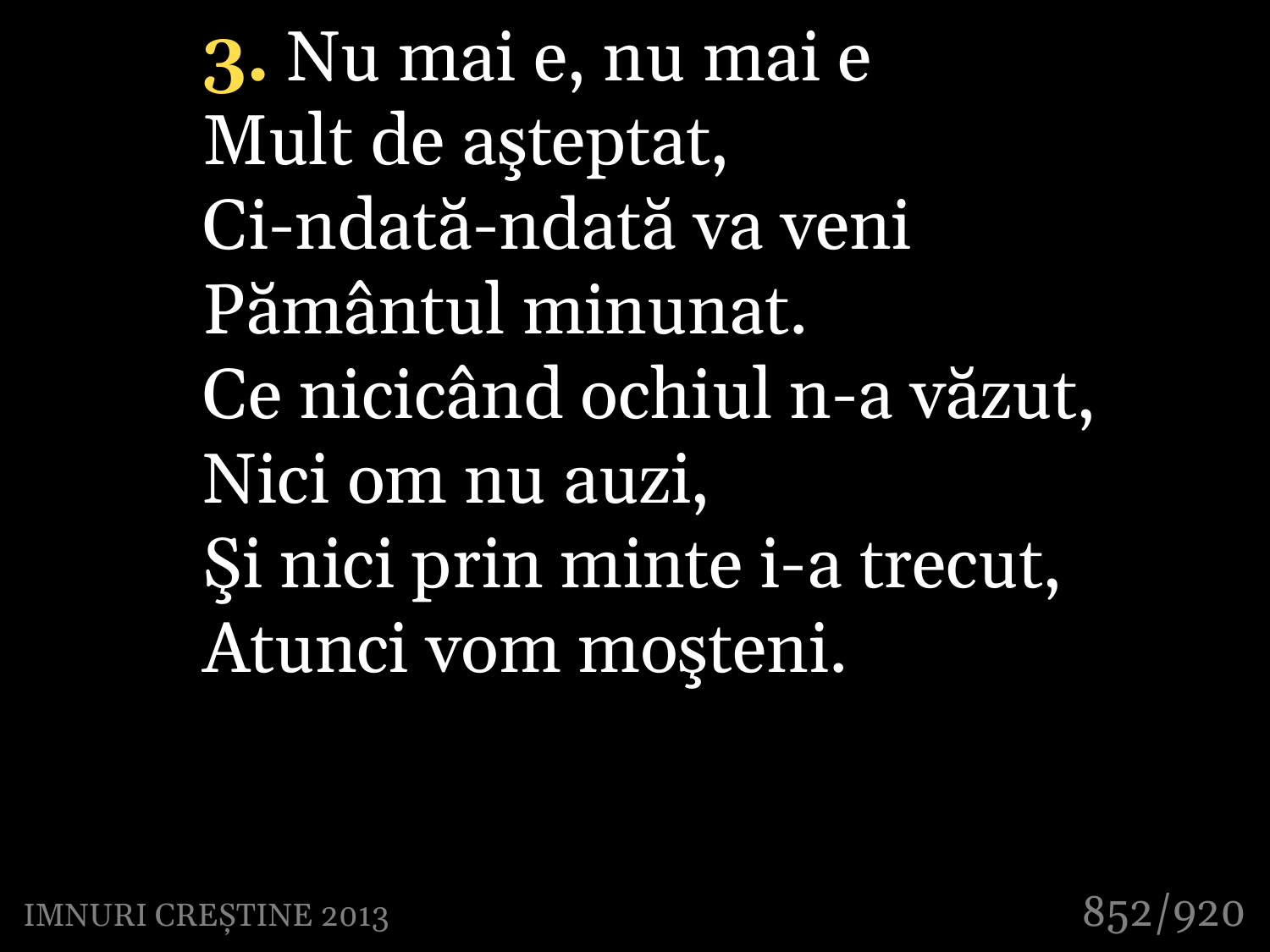

3. Nu mai e, nu mai e
Mult de aşteptat,
Ci-ndată-ndată va veni
Pământul minunat.
Ce nicicând ochiul n-a văzut,
Nici om nu auzi,
Şi nici prin minte i-a trecut,
Atunci vom moşteni.
852/920
IMNURI CREȘTINE 2013